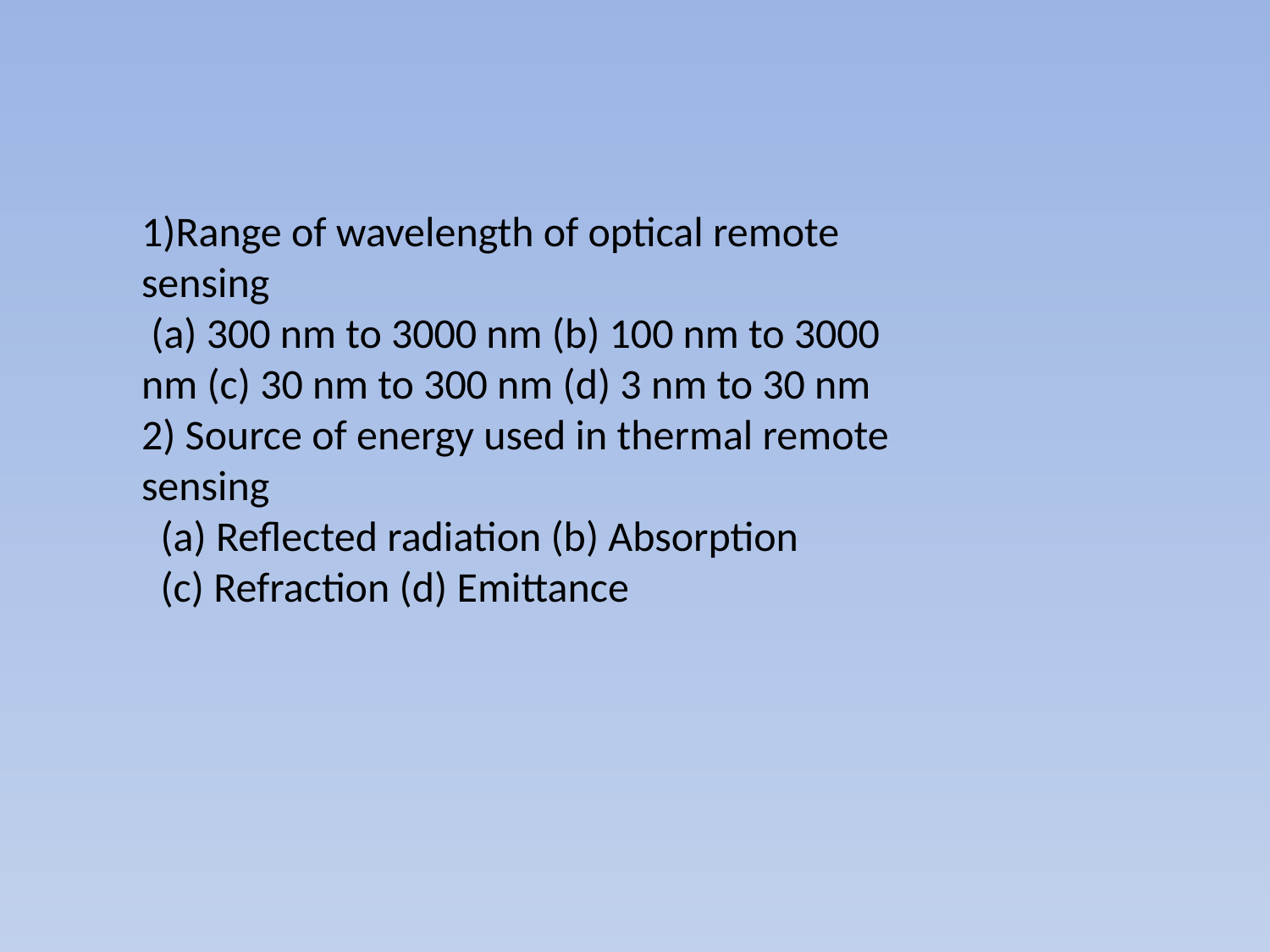

1)Range of wavelength of optical remote sensing
 (a) 300 nm to 3000 nm (b) 100 nm to 3000 nm (c) 30 nm to 300 nm (d) 3 nm to 30 nm
2) Source of energy used in thermal remote sensing
  (a) Reflected radiation (b) Absorption
  (c) Refraction (d) Emittance